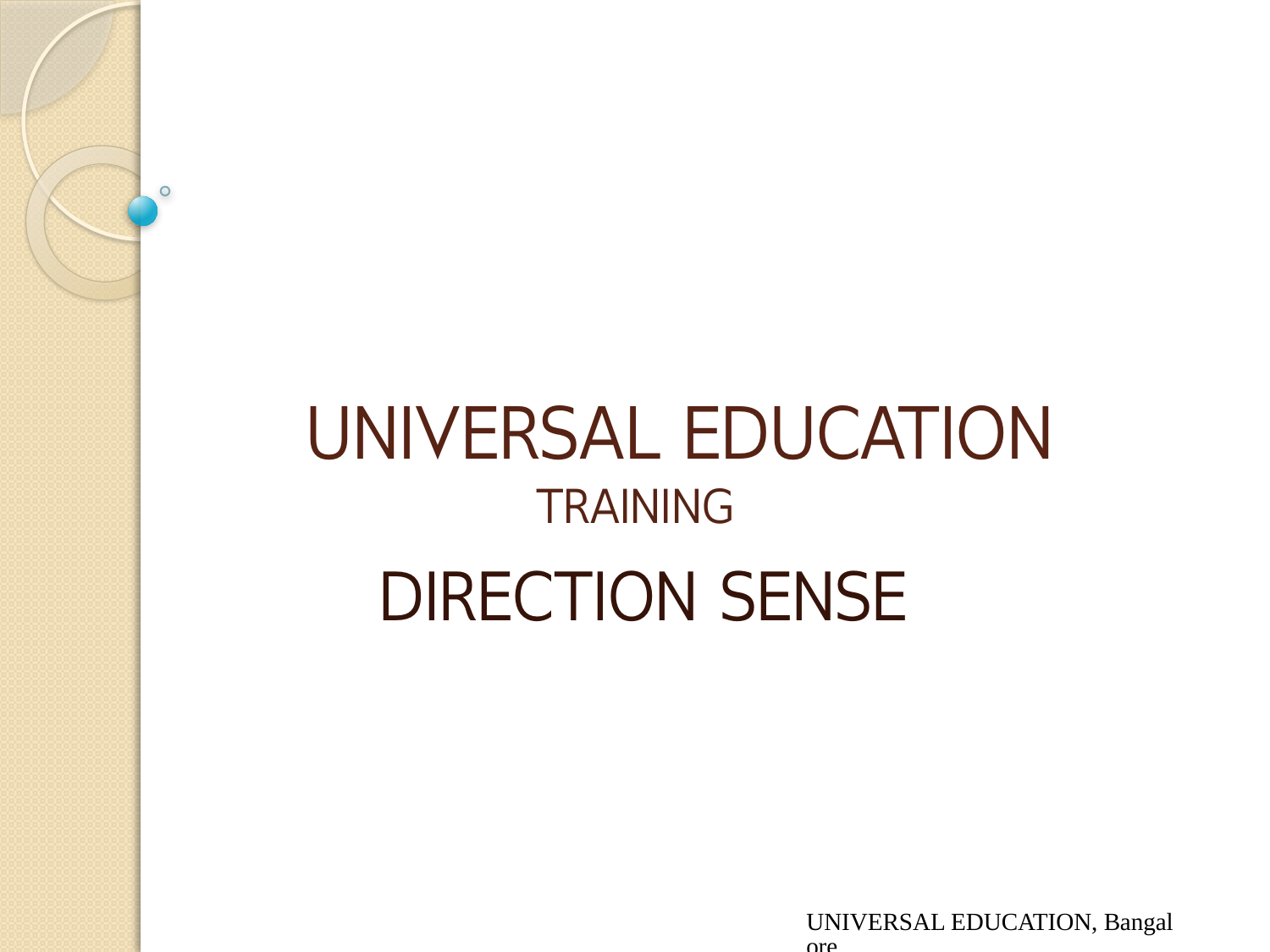

# UNIVERSAL EDUCATION TRAINING
   DIRECTION SENSE

UNIVERSAL EDUCATION, Bangalore